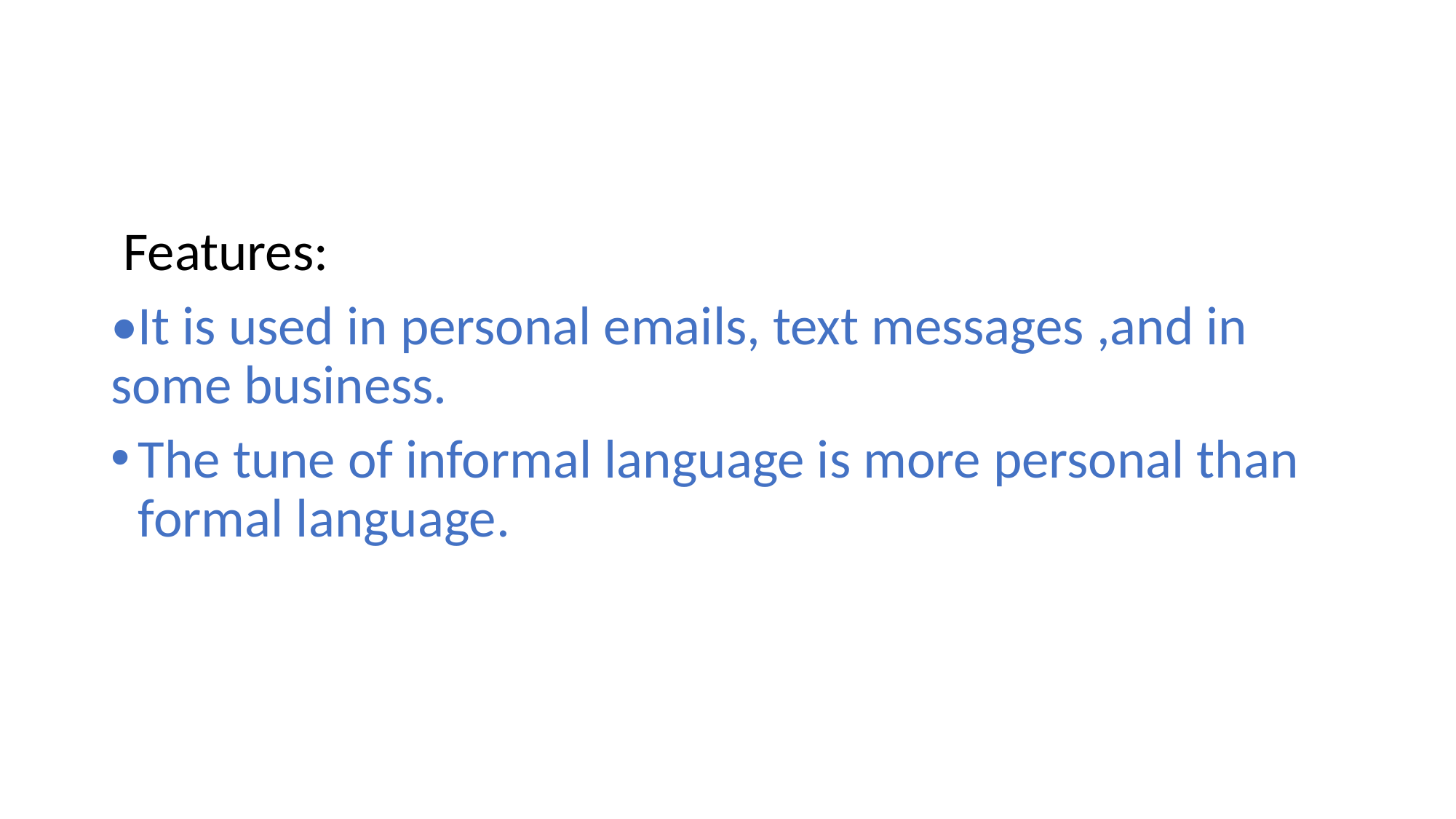

Features:
•It is used in personal emails, text messages ,and in some business.
The tune of informal language is more personal than formal language.